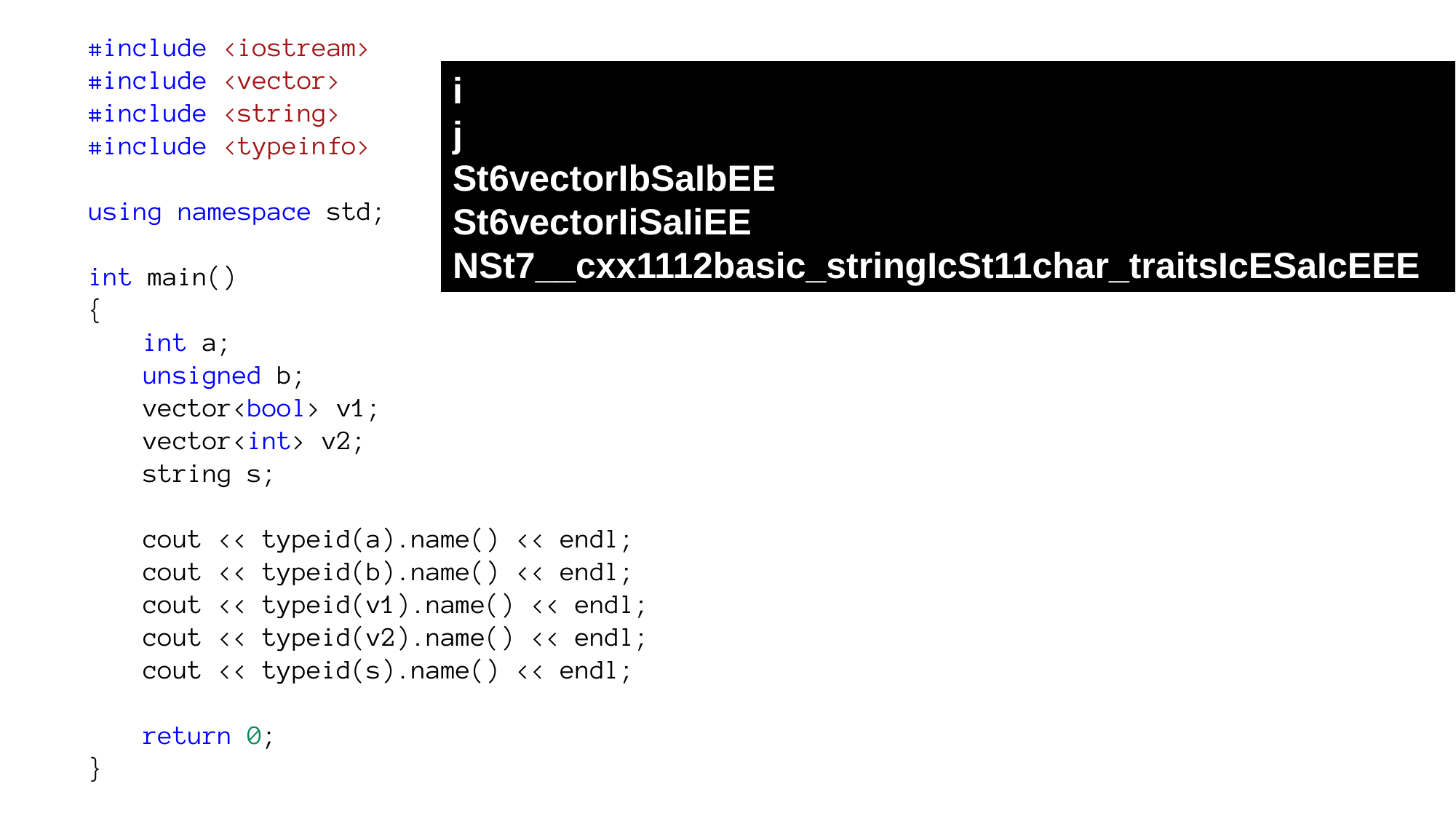

#include <iostream>
#include <vector>
#include <string>
#include <typeinfo>
using namespace std;
int main()
{
int a;
unsigned b;
vector<bool> v1;
vector<int> v2;
string s;
cout << typeid(a).name() << endl;
cout << typeid(b).name() << endl;
cout << typeid(v1).name() << endl;
cout << typeid(v2).name() << endl;
cout << typeid(s).name() << endl;
return 0;
}
i
j
St6vectorIbSaIbEE
St6vectorIiSaIiEE
NSt7__cxx1112basic_stringIcSt11char_traitsIcESaIcEEE